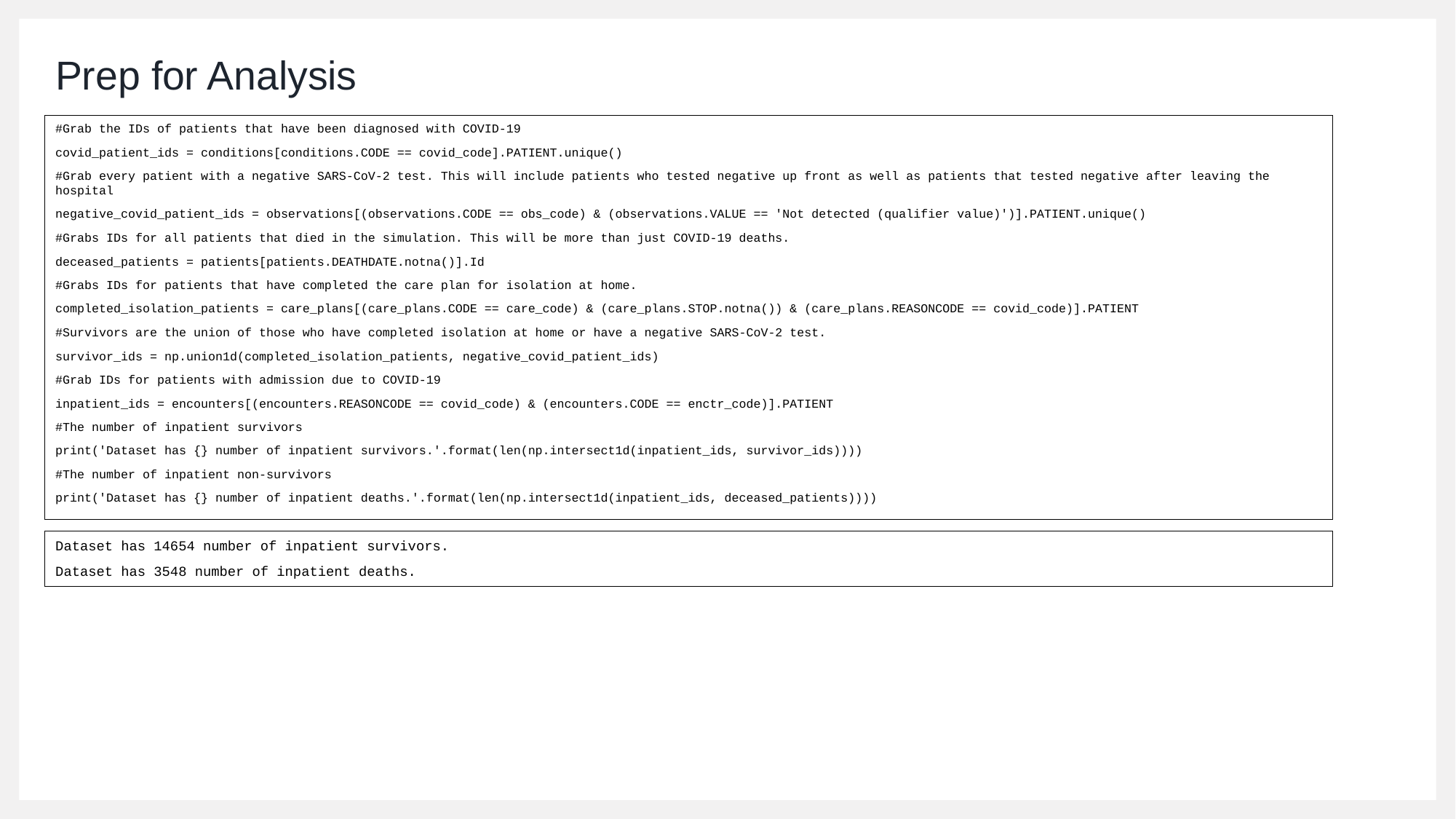

# Prep for Analysis
#Grab the IDs of patients that have been diagnosed with COVID-19
covid_patient_ids = conditions[conditions.CODE == covid_code].PATIENT.unique()
#Grab every patient with a negative SARS-CoV-2 test. This will include patients who tested negative up front as well as patients that tested negative after leaving the hospital
negative_covid_patient_ids = observations[(observations.CODE == obs_code) & (observations.VALUE == 'Not detected (qualifier value)')].PATIENT.unique()
#Grabs IDs for all patients that died in the simulation. This will be more than just COVID-19 deaths.
deceased_patients = patients[patients.DEATHDATE.notna()].Id
#Grabs IDs for patients that have completed the care plan for isolation at home.
completed_isolation_patients = care_plans[(care_plans.CODE == care_code) & (care_plans.STOP.notna()) & (care_plans.REASONCODE == covid_code)].PATIENT
#Survivors are the union of those who have completed isolation at home or have a negative SARS-CoV-2 test.
survivor_ids = np.union1d(completed_isolation_patients, negative_covid_patient_ids)
#Grab IDs for patients with admission due to COVID-19
inpatient_ids = encounters[(encounters.REASONCODE == covid_code) & (encounters.CODE == enctr_code)].PATIENT
#The number of inpatient survivors
print('Dataset has {} number of inpatient survivors.'.format(len(np.intersect1d(inpatient_ids, survivor_ids))))
#The number of inpatient non-survivors
print('Dataset has {} number of inpatient deaths.'.format(len(np.intersect1d(inpatient_ids, deceased_patients))))
Dataset has 14654 number of inpatient survivors.
Dataset has 3548 number of inpatient deaths.